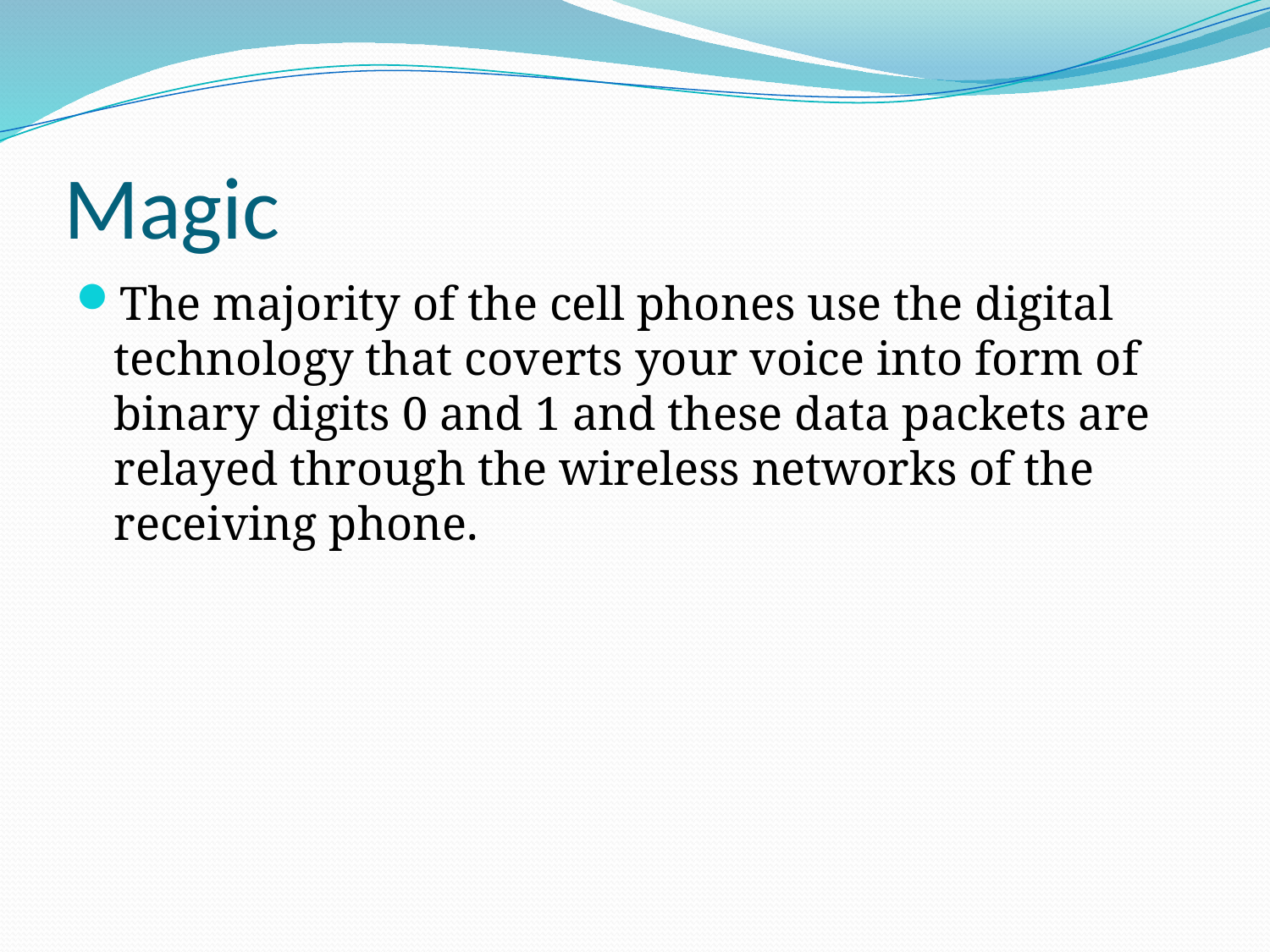

# Magic
The majority of the cell phones use the digital technology that coverts your voice into form of binary digits 0 and 1 and these data packets are relayed through the wireless networks of the receiving phone.